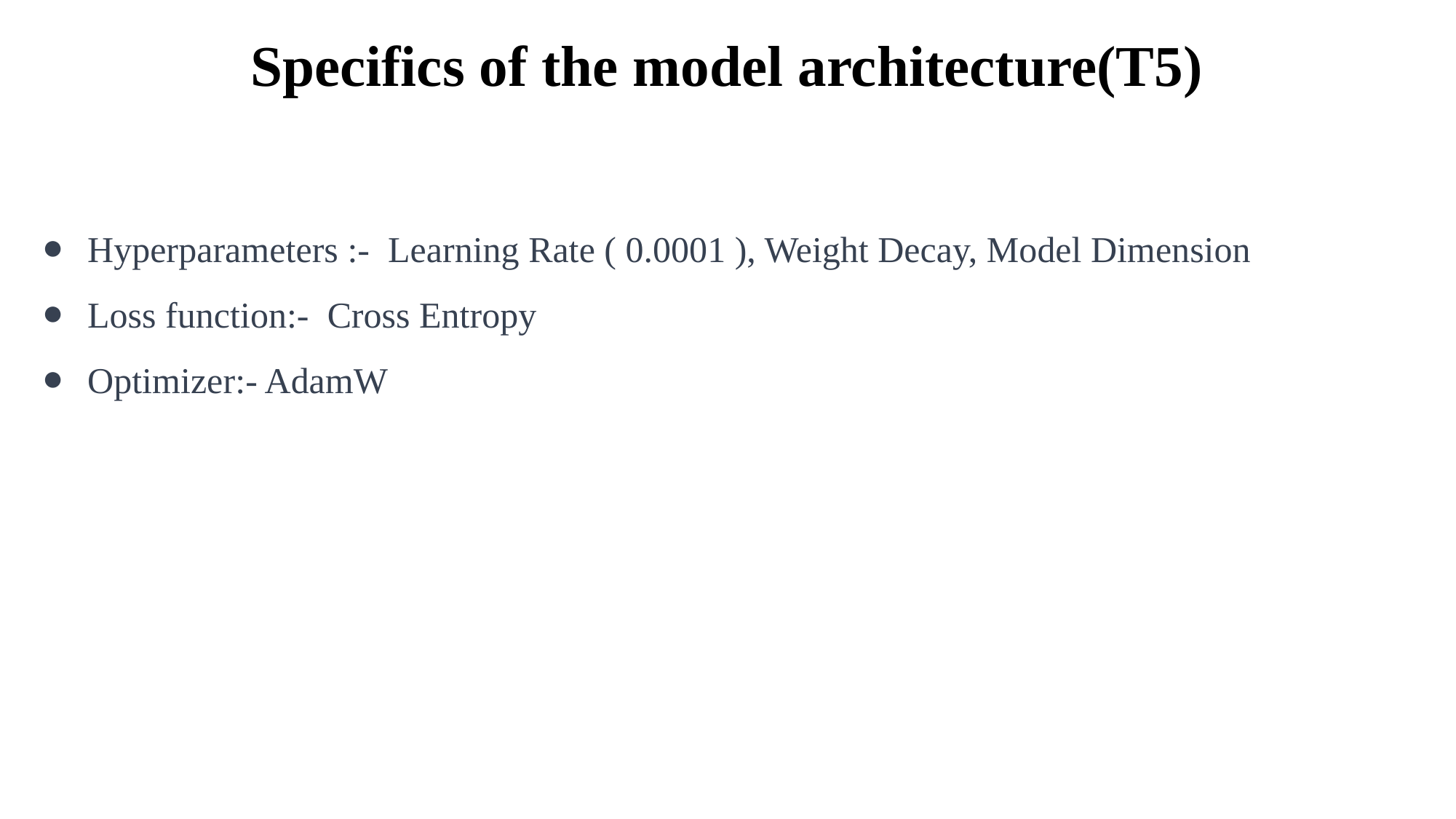

Specifics of the model architecture(T5)
Hyperparameters :-  Learning Rate ( 0.0001 ), Weight Decay, Model Dimension
Loss function:-  Cross Entropy
Optimizer:- AdamW